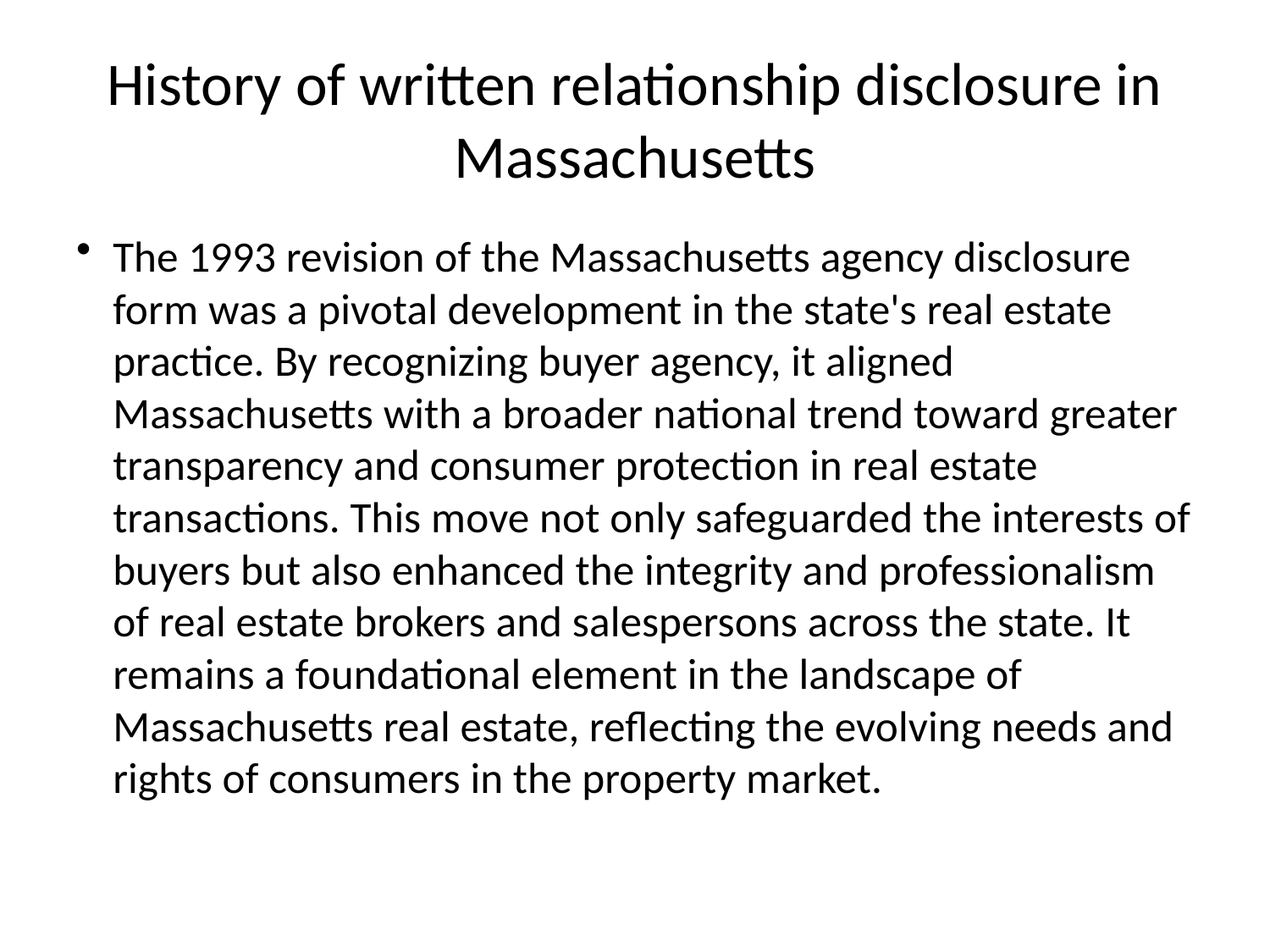

# History of written relationship disclosure in Massachusetts

The 1993 revision of the Massachusetts agency disclosure form was a pivotal development in the state's real estate practice. By recognizing buyer agency, it aligned Massachusetts with a broader national trend toward greater transparency and consumer protection in real estate transactions. This move not only safeguarded the interests of buyers but also enhanced the integrity and professionalism of real estate brokers and salespersons across the state. It remains a foundational element in the landscape of Massachusetts real estate, reflecting the evolving needs and rights of consumers in the property market.